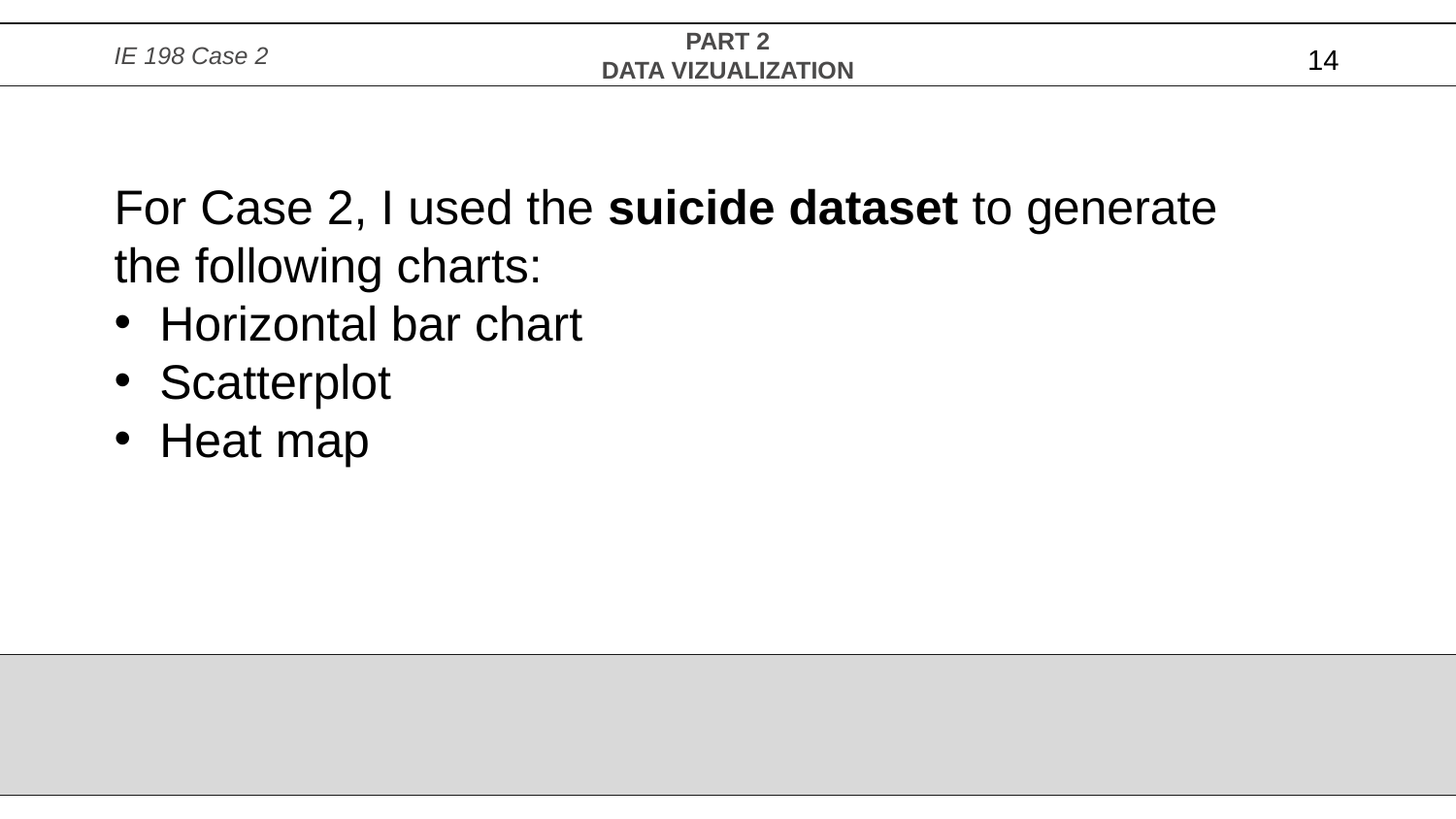

14
IE 198 Case 2
PART 2
DATA VIZUALIZATION
For Case 2, I used the suicide dataset to generate the following charts:
Horizontal bar chart
Scatterplot
Heat map